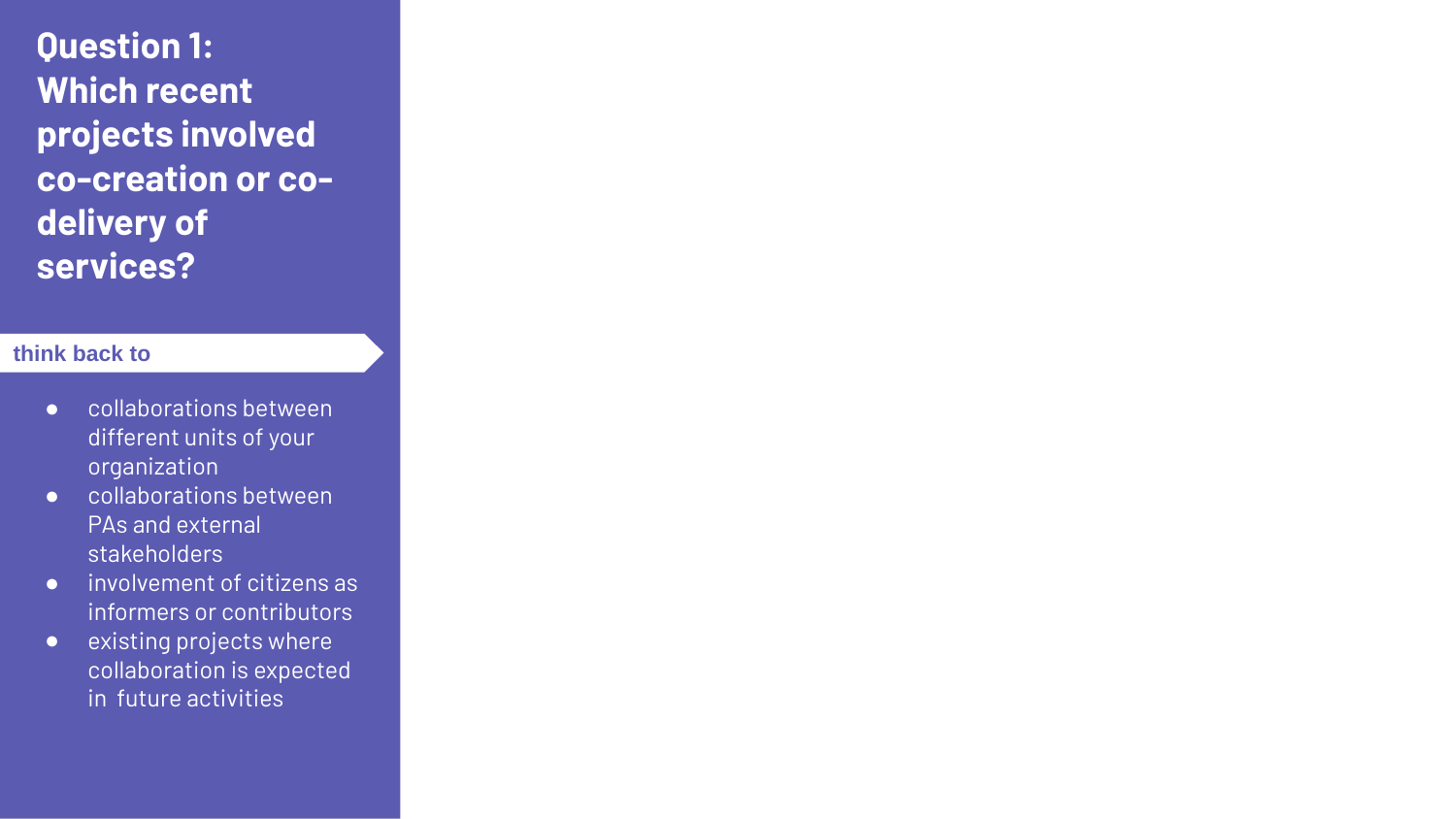

Question 1:
Which recent projects involved co-creation or co-delivery of services?
think back to

collaborations between different units of your organization
collaborations between PAs and external stakeholders
involvement of citizens as informers or contributors
existing projects where collaboration is expected in  future activities